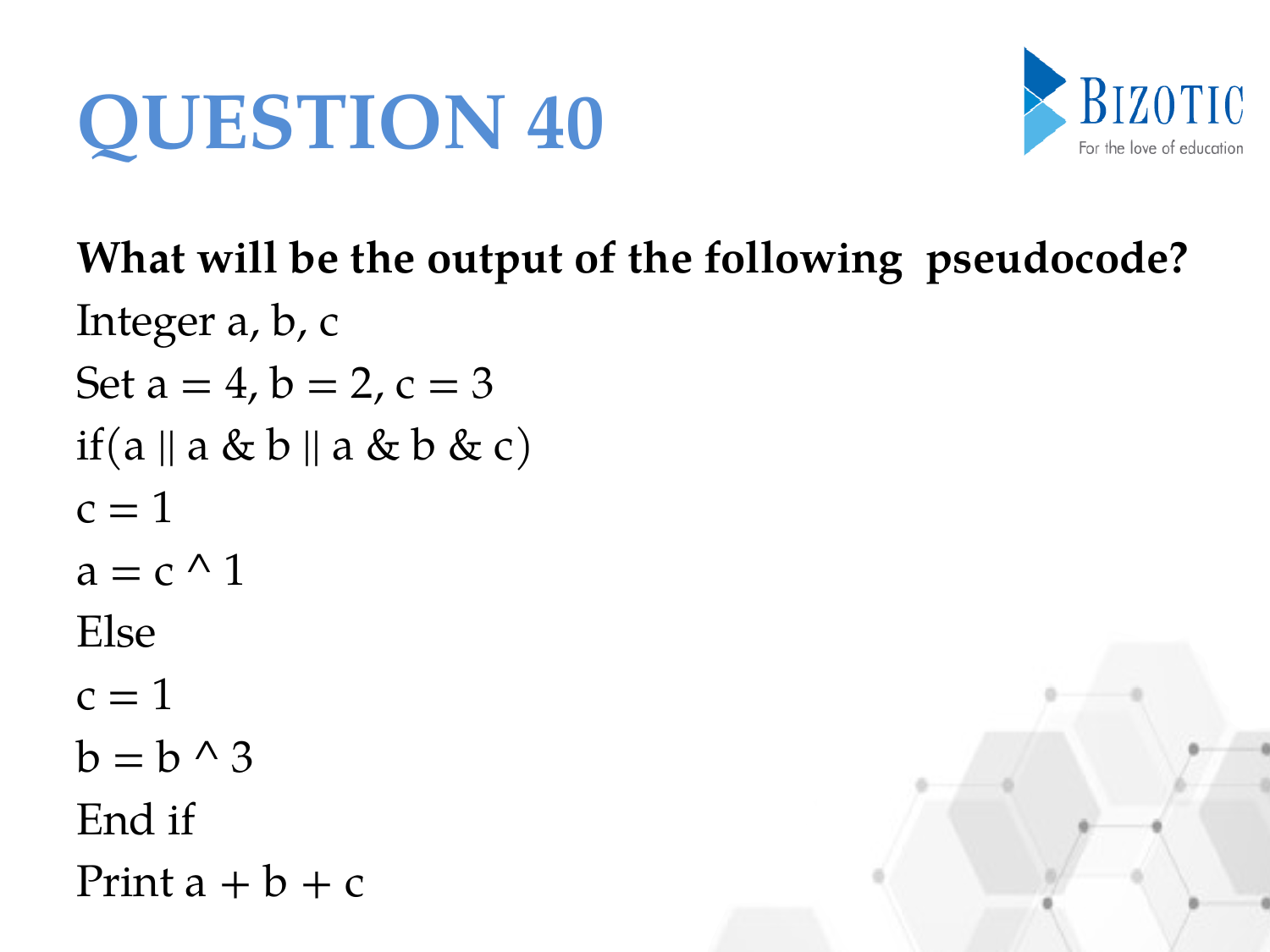

# QUESTION 40
What will be the output of the following  pseudocode?
Integer a, b, c
Set a = 4, b = 2, c = 3
if(a || a & b || a & b & c)
c = 1
a = c ^ 1
Else
c = 1
b = b ^ 3
End if
Print a + b + c